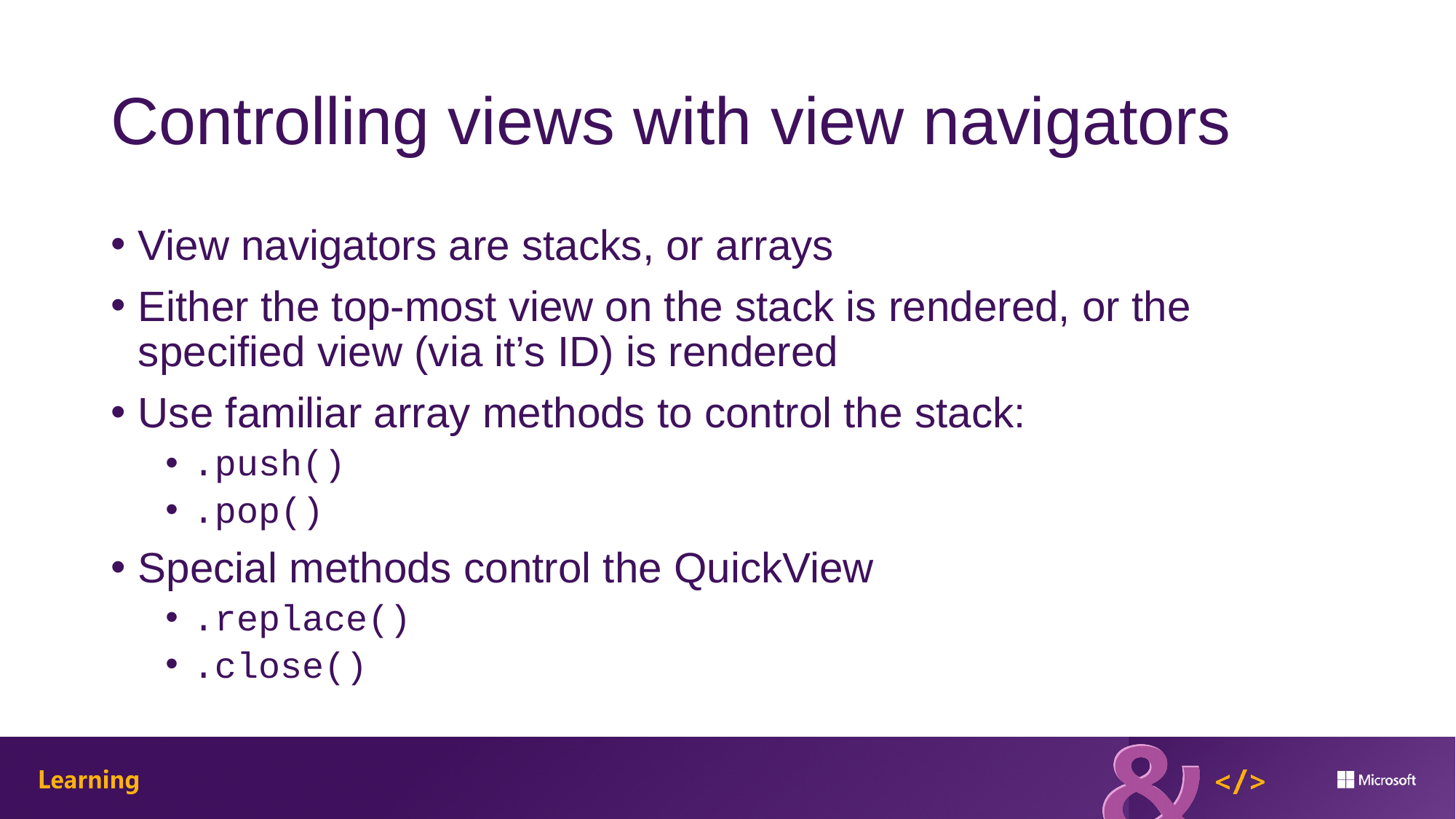

# Controlling views with view navigators
View navigators are stacks, or arrays
Either the top-most view on the stack is rendered, or the specified view (via it’s ID) is rendered
Use familiar array methods to control the stack:
.push()
.pop()
Special methods control the QuickView
.replace()
.close()